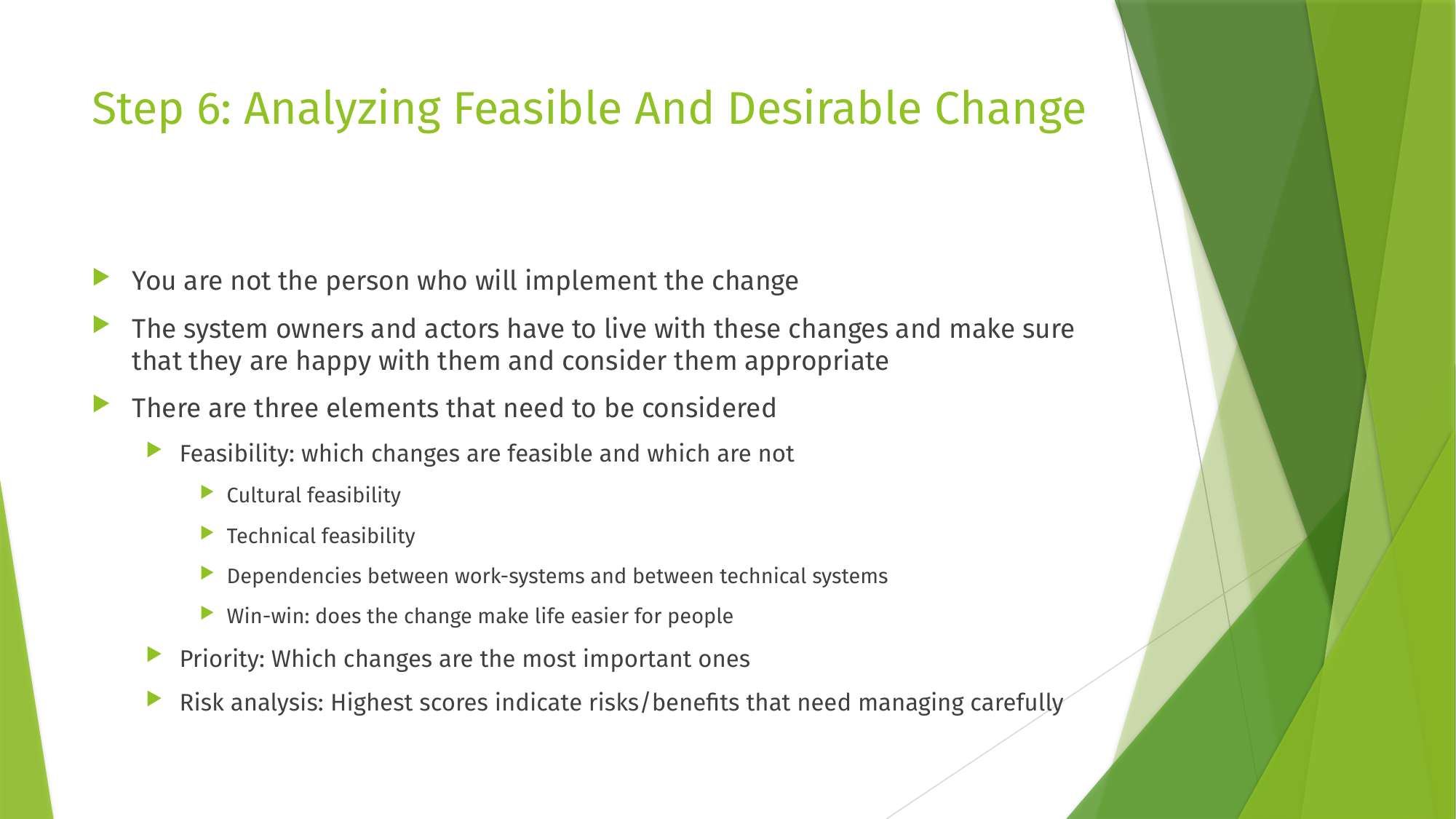

# Step 6: Analyzing Feasible And Desirable Change
You are not the person who will implement the change
The system owners and actors have to live with these changes and make sure that they are happy with them and consider them appropriate
There are three elements that need to be considered
Feasibility: which changes are feasible and which are not
Cultural feasibility
Technical feasibility
Dependencies between work-systems and between technical systems
Win-win: does the change make life easier for people
Priority: Which changes are the most important ones
Risk analysis: Highest scores indicate risks/benefits that need managing carefully